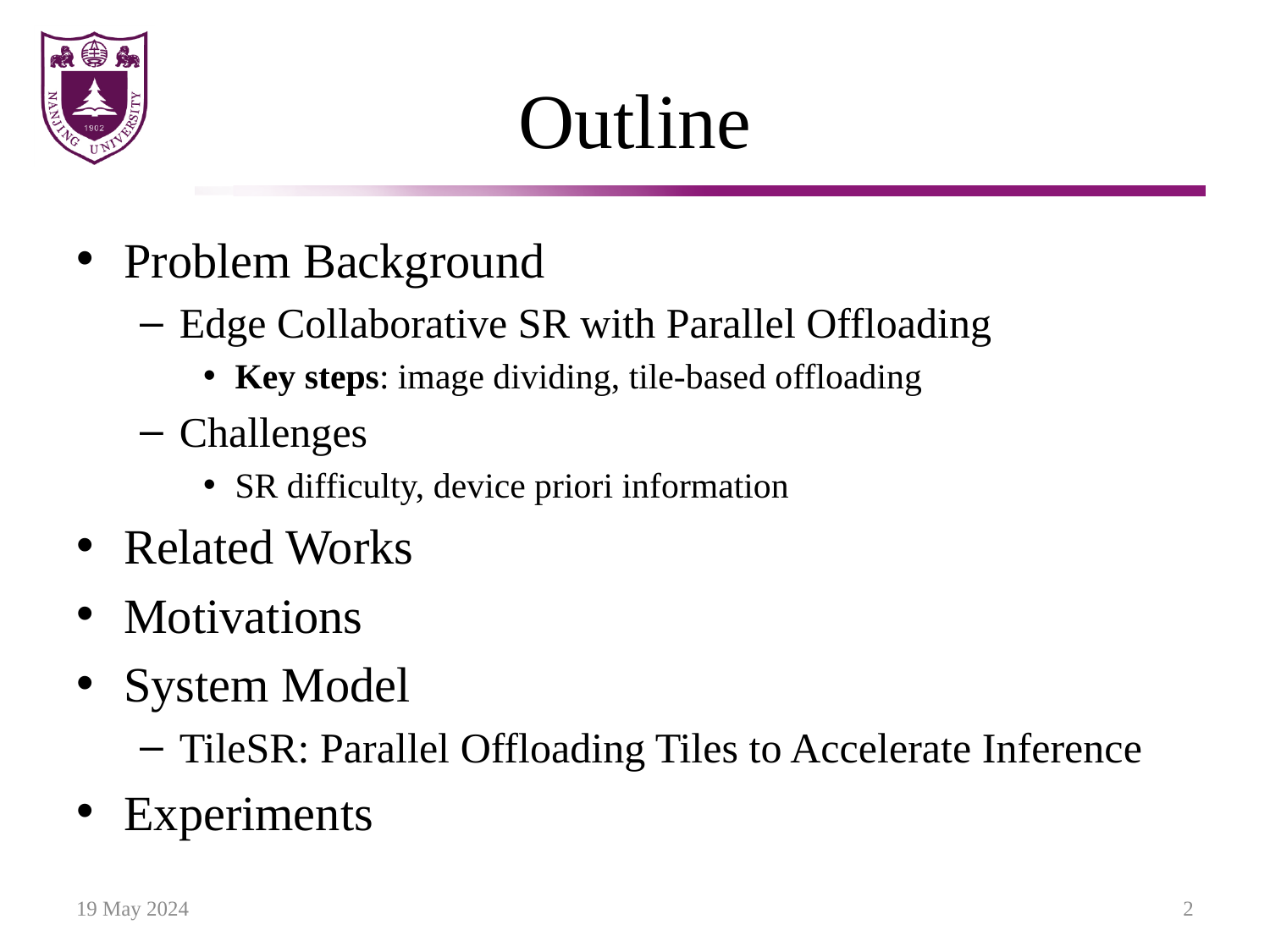

# Outline
Problem Background
Edge Collaborative SR with Parallel Offloading
Key steps: image dividing, tile-based offloading
Challenges
SR difficulty, device priori information
Related Works
Motivations
System Model
TileSR: Parallel Offloading Tiles to Accelerate Inference
Experiments
19 May 2024
2